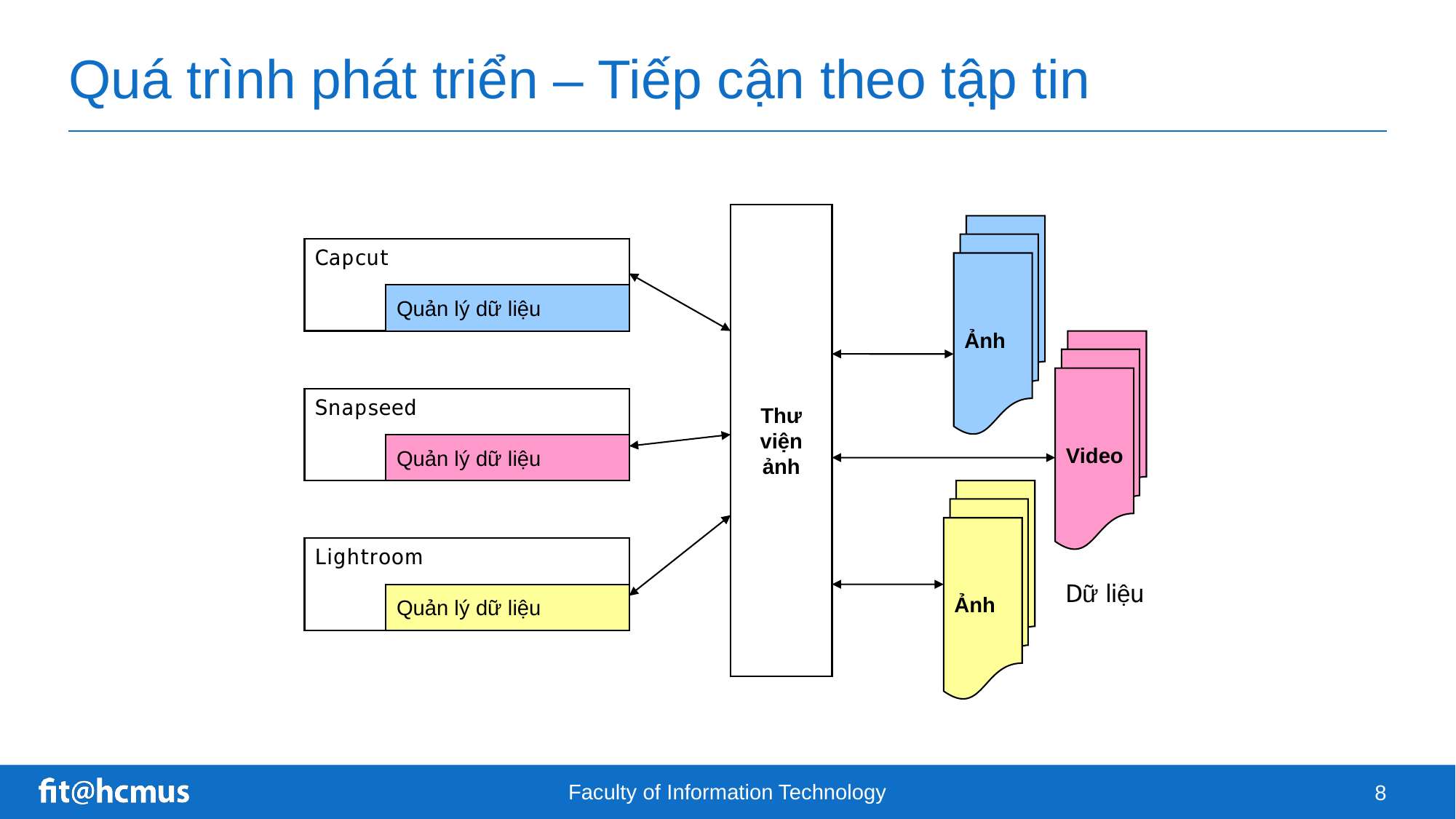

# Quá trình phát triển – Tiếp cận theo tập tin
Thư
viện
ảnh
Ảnh
Video
Ảnh

Capcut
Quản lý dữ liệu

Snapseed
Quản lý dữ liệu

Lightroom
Quản lý dữ liệu

Dữ liệu
Faculty of Information Technology
8